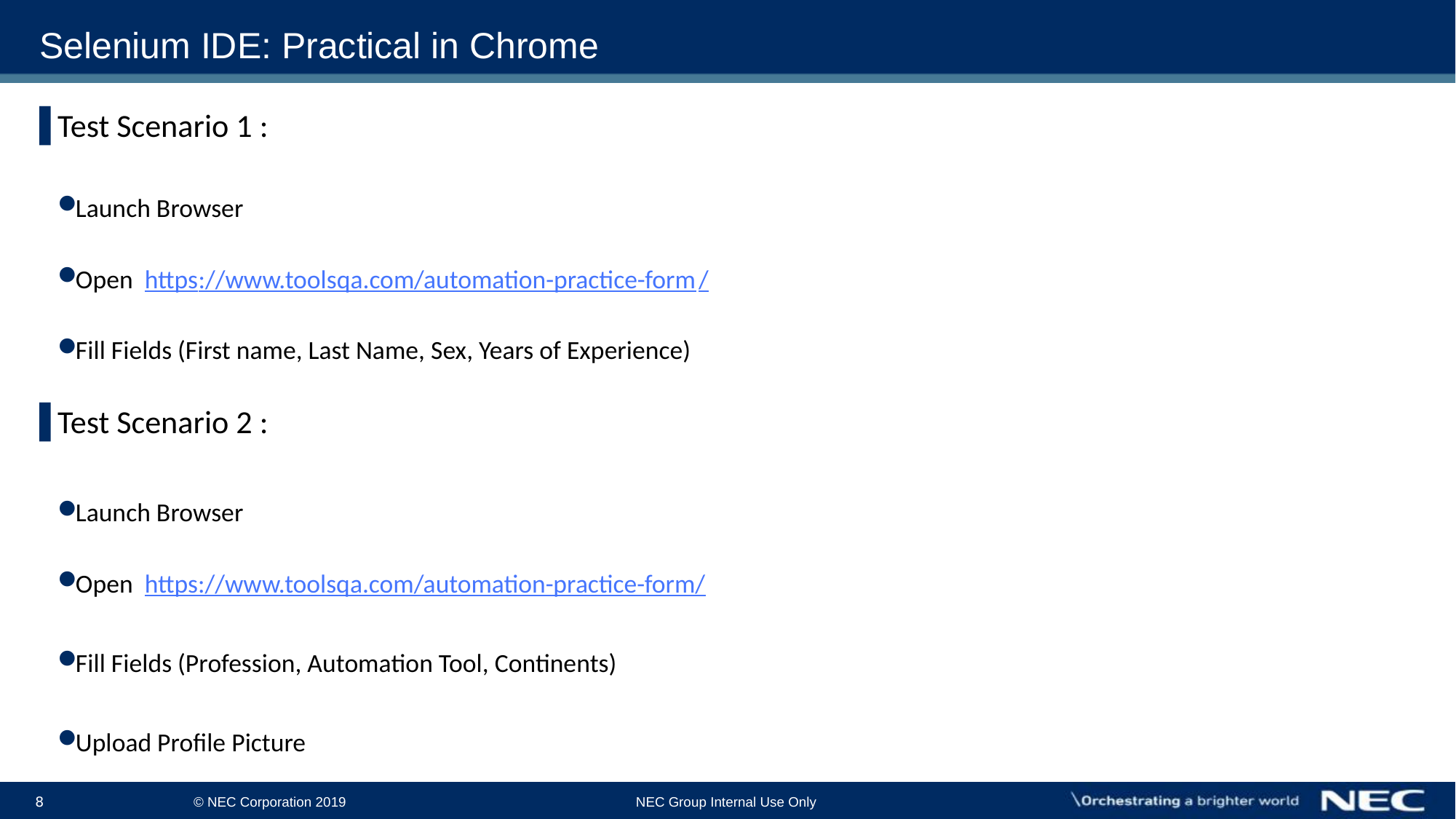

# Selenium IDE: Practical in Chrome
Test Scenario 1 :

Launch Browser

Open  https://www.toolsqa.com/automation-practice-form/

Fill Fields (First name, Last Name, Sex, Years of Experience)

Test Scenario 2 :

Launch Browser

Open  https://www.toolsqa.com/automation-practice-form/

Fill Fields (Profession, Automation Tool, Continents)

Upload Profile Picture